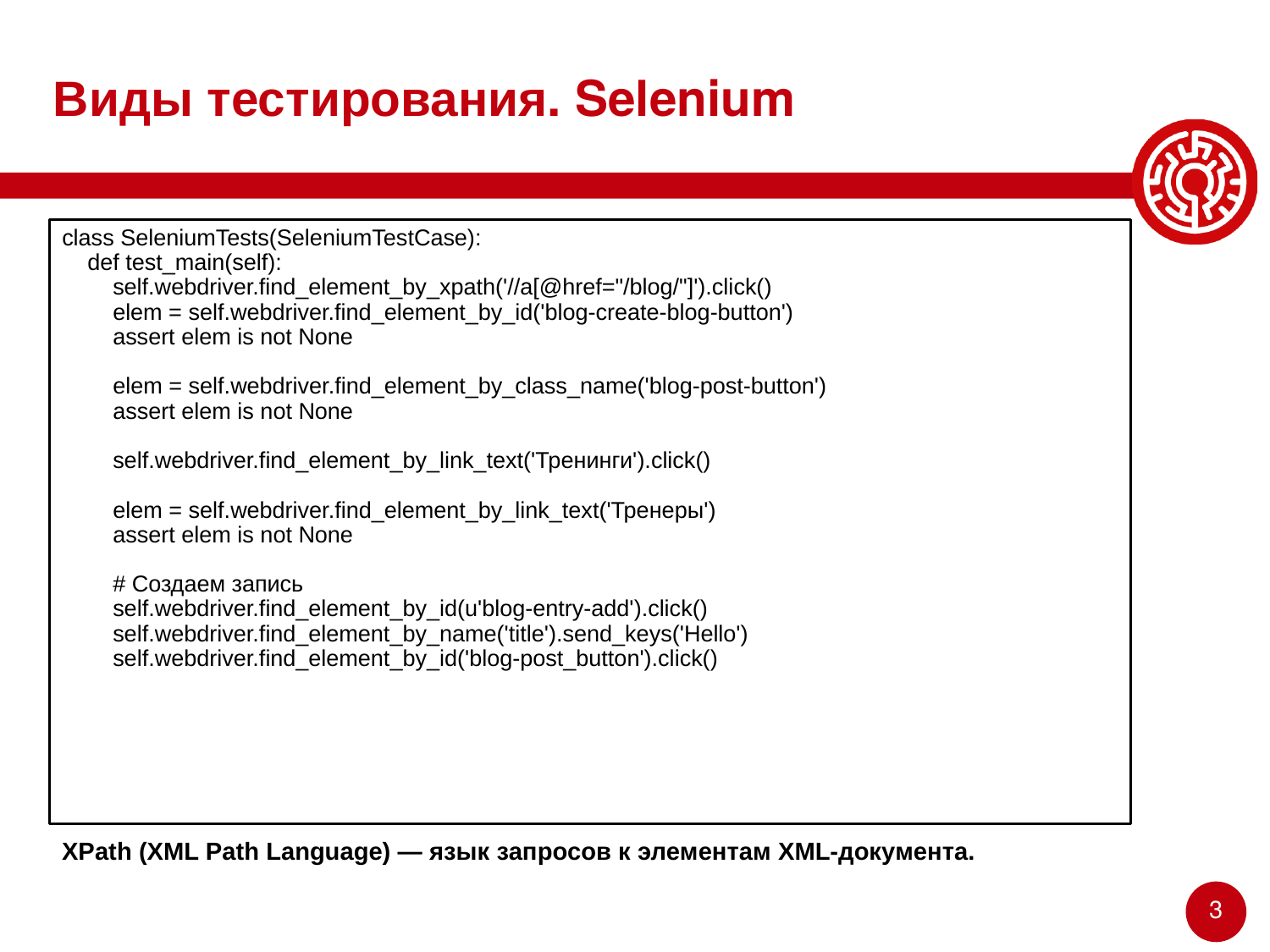

# Виды тестирования. Selenium
class SeleniumTests(SeleniumTestCase):
    def test_main(self):
        self.webdriver.find_element_by_xpath('//a[@href="/blog/"]').click()
        elem = self.webdriver.find_element_by_id('blog-create-blog-button')
        assert elem is not None
        elem = self.webdriver.find_element_by_class_name('blog-post-button')
        assert elem is not None
        self.webdriver.find_element_by_link_text('Тренинги').click()
        elem = self.webdriver.find_element_by_link_text('Тренеры')
        assert elem is not None
        # Создаем запись
        self.webdriver.find_element_by_id(u'blog-entry-add').click()
        self.webdriver.find_element_by_name('title').send_keys('Hello')
        self.webdriver.find_element_by_id('blog-post_button').click()
XPath (XML Path Language) — язык запросов к элементам XML-документа.
3